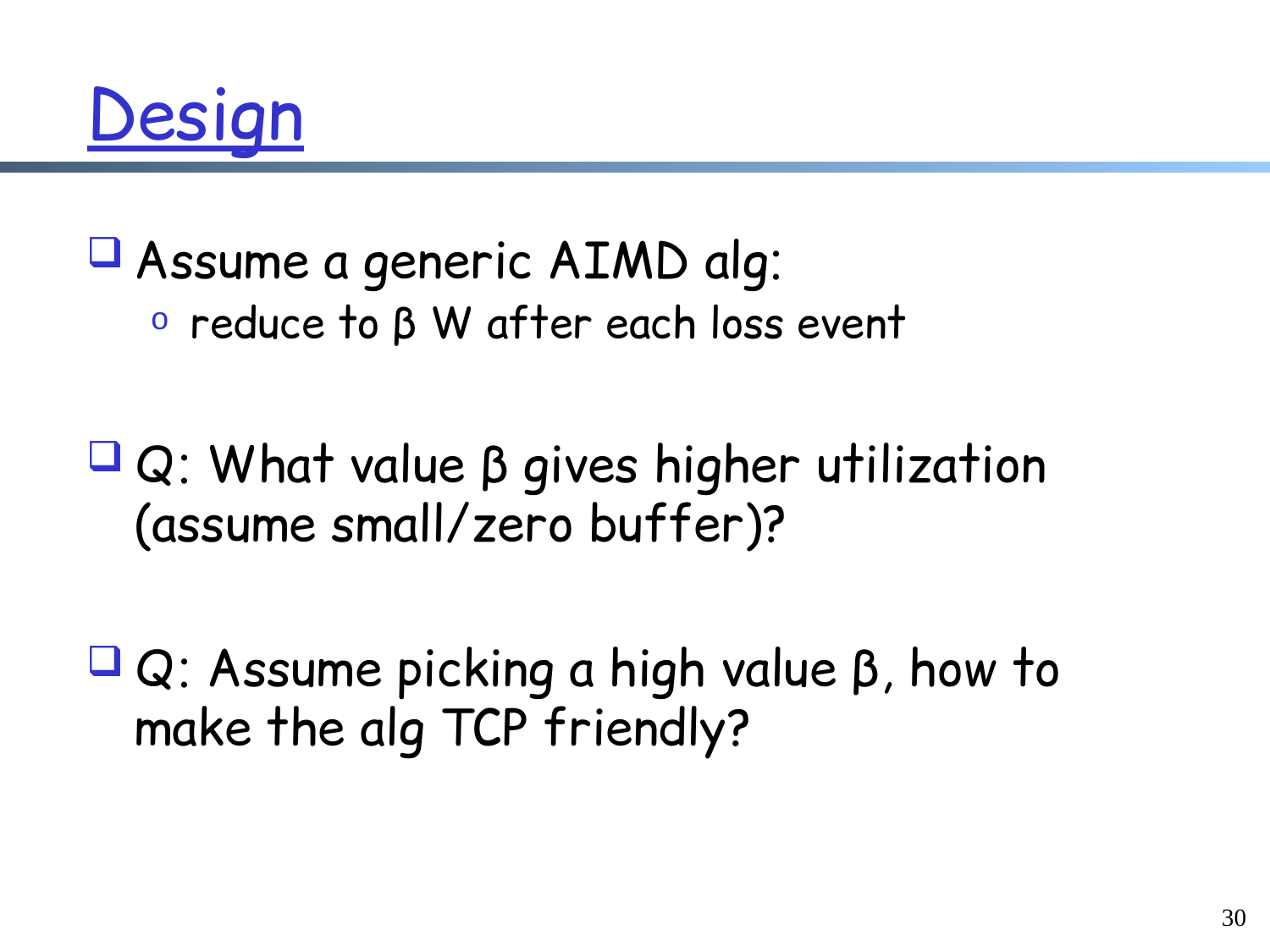

# Design
Assume a generic AIMD alg:
reduce to β W after each loss event

Q: What value β gives higher utilization (assume small/zero buffer)?

Q: Assume picking a high value β, how to make the alg TCP friendly?
30